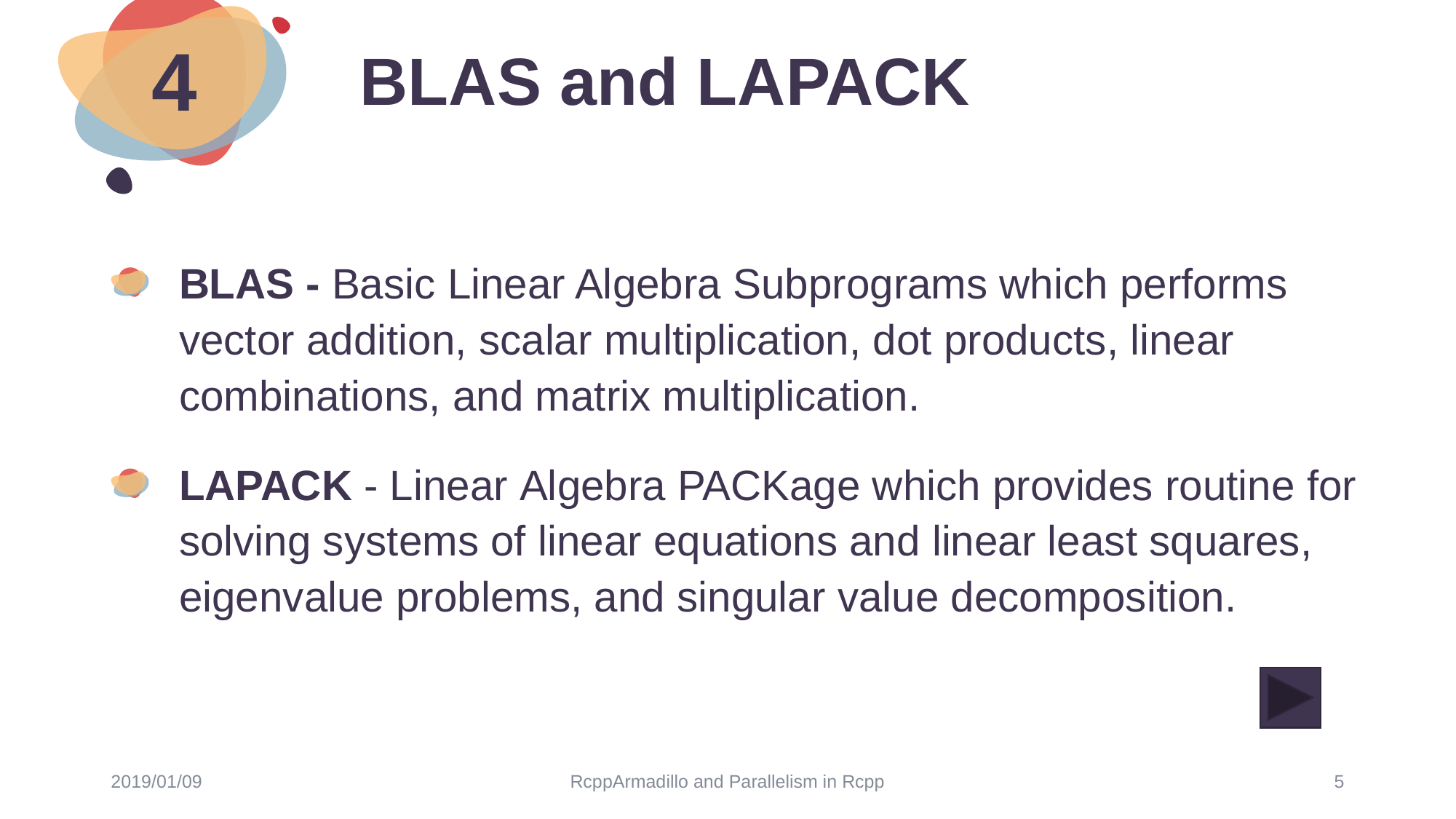

# BLAS and LAPACK
4
BLAS - Basic Linear Algebra Subprograms which performs vector addition, scalar multiplication, dot products, linear combinations, and matrix multiplication.
LAPACK - Linear Algebra PACKage which provides routine for solving systems of linear equations and linear least squares, eigenvalue problems, and singular value decomposition.

2019/01/09
RcppArmadillo and Parallelism in Rcpp
5